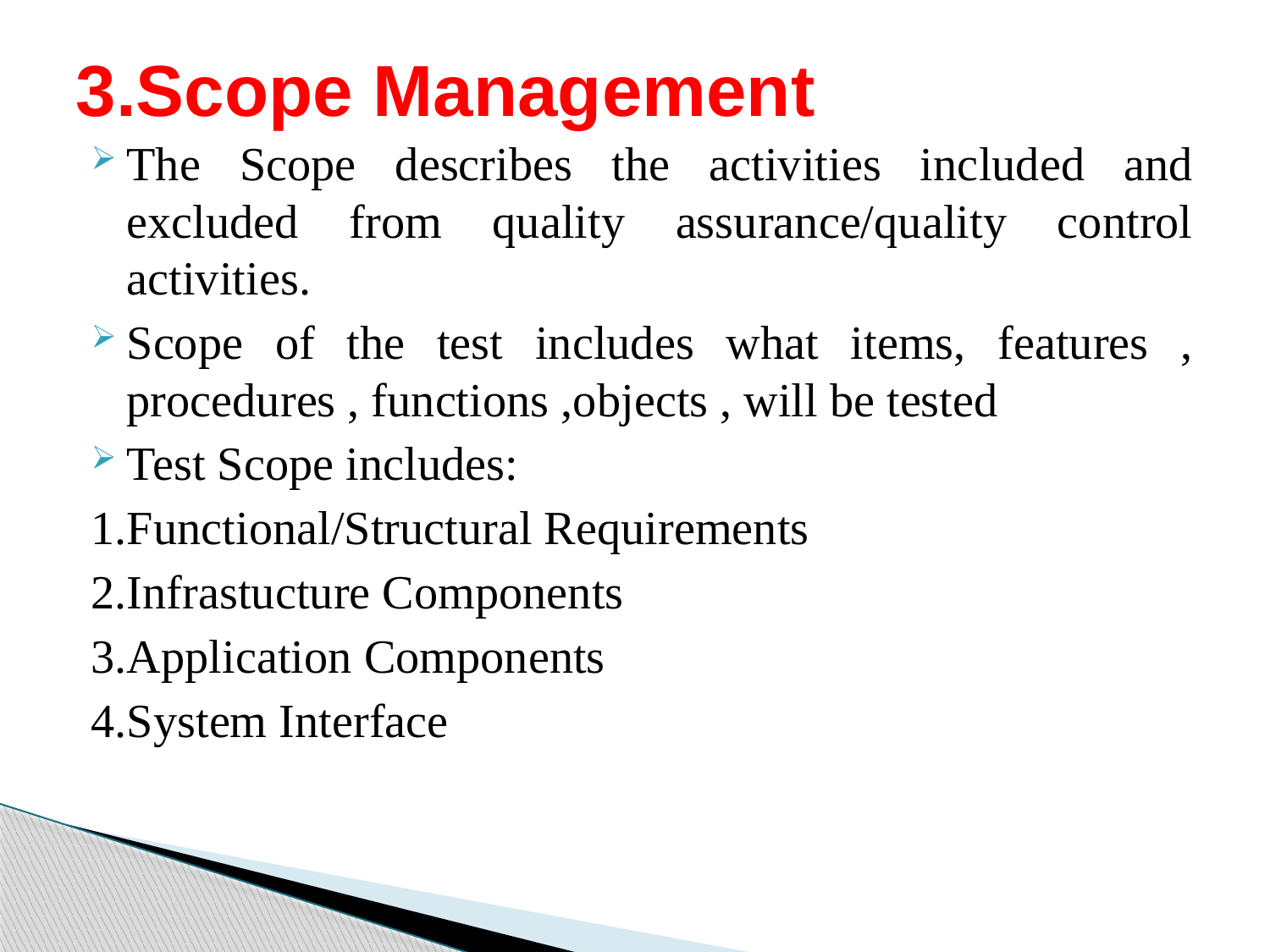

# 3.Scope Management
The Scope describes the activities included and excluded from quality assurance/quality control activities.
Scope of the test includes what items, features , procedures , functions ,objects , will be tested
Test Scope includes:
1.Functional/Structural Requirements
2.Infrastucture Components
3.Application Components
4.System Interface